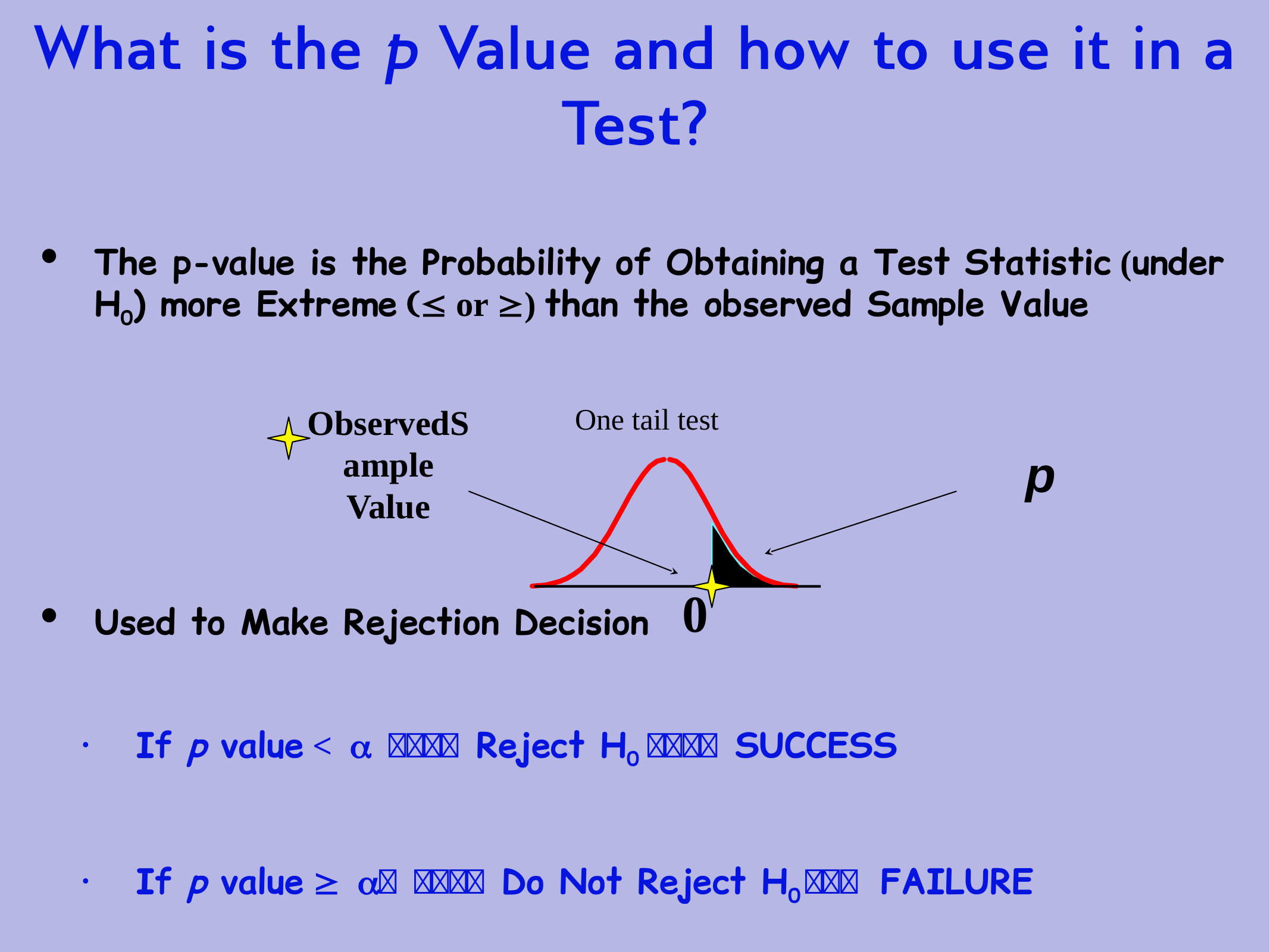

What is the p Value and how to use it in a Test?
The p-value is the Probability of Obtaining a Test Statistic (under H0) more Extreme (≤ or ≥) than the observed Sample Value

Used to Make Rejection Decision

If p value < α  <=>  Reject H0 <=>  SUCCESS

If p value ≥ α  <=>  Do Not Reject H0 <=>  FAILURE

ObservedSample Value
One tail test
p

   0